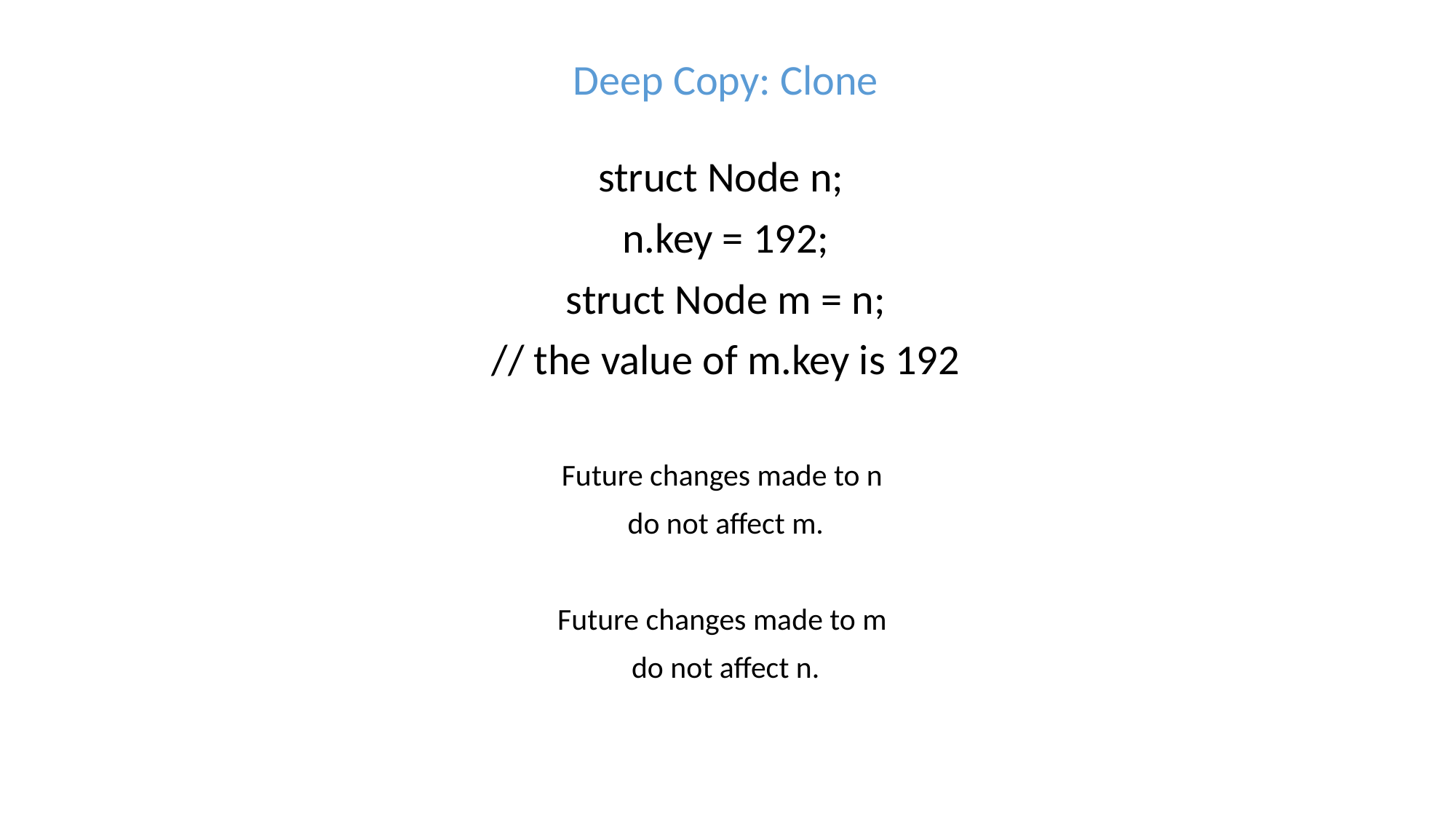

Deep Copy: Clone
struct Node n;
n.key = 192;
struct Node m = n;
// the value of m.key is 192

Future changes made to n
do not affect m.

Future changes made to m
do not affect n.